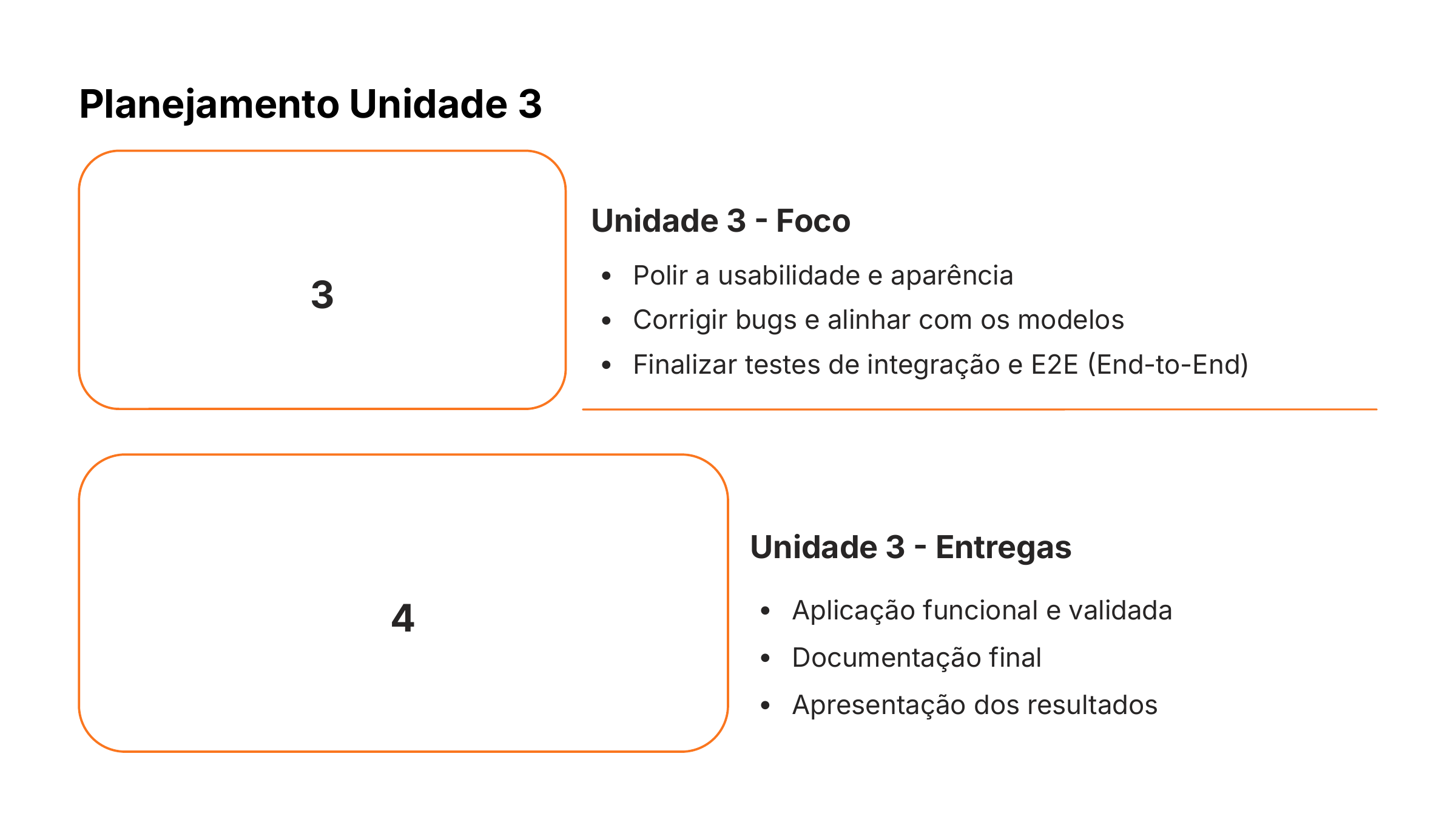

Planejamento Unidade 3

3
Unidade 3 - Foco
Polir a usabilidade e aparência
Corrigir bugs e alinhar com os modelos
Finalizar testes de integração e E2E (End-to-End)

4
Unidade 3 - Entregas
Aplicação funcional e validada
Documentação final
Apresentação dos resultados